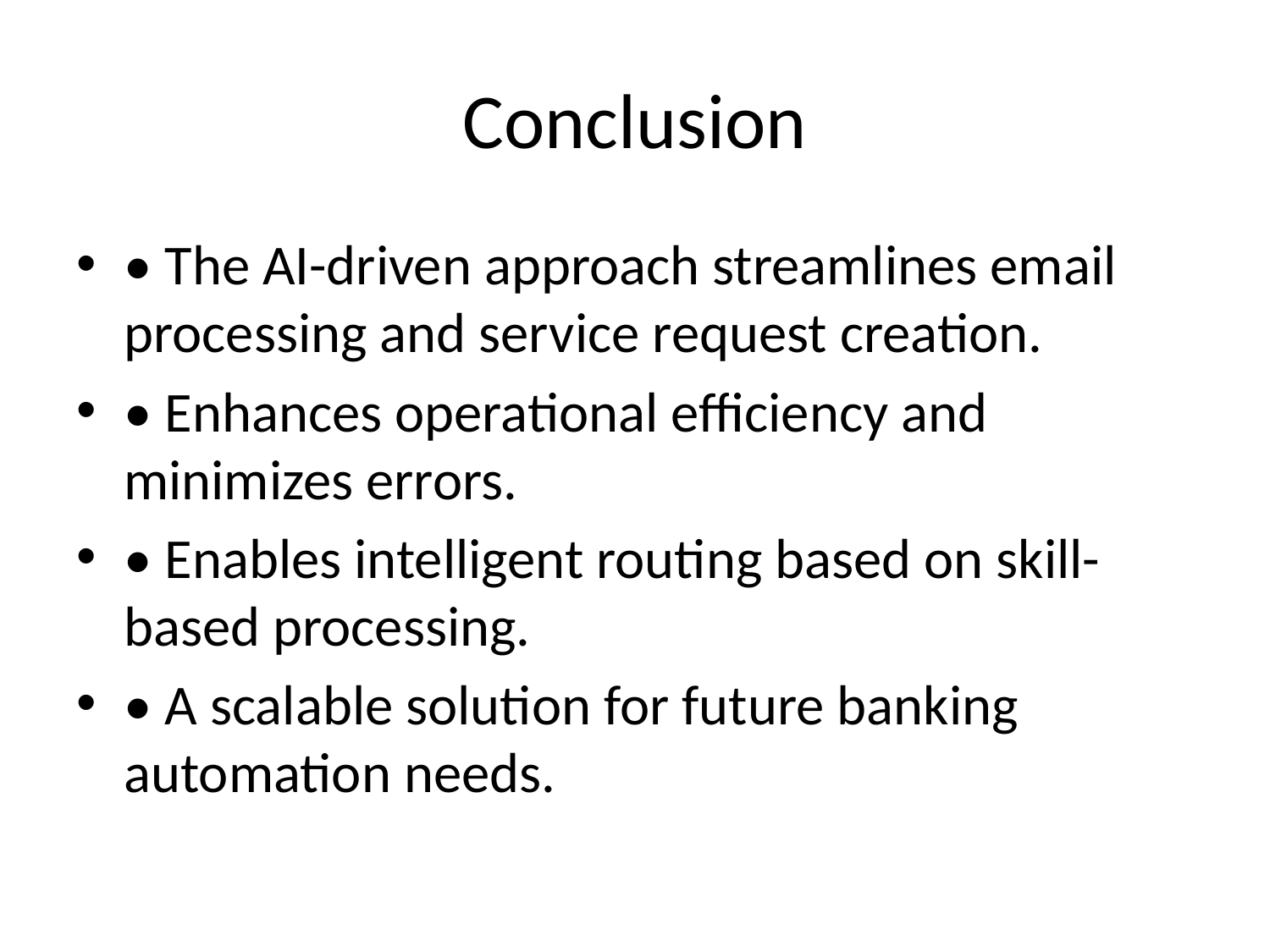

# Conclusion
• The AI-driven approach streamlines email processing and service request creation.
• Enhances operational efficiency and minimizes errors.
• Enables intelligent routing based on skill-based processing.
• A scalable solution for future banking automation needs.